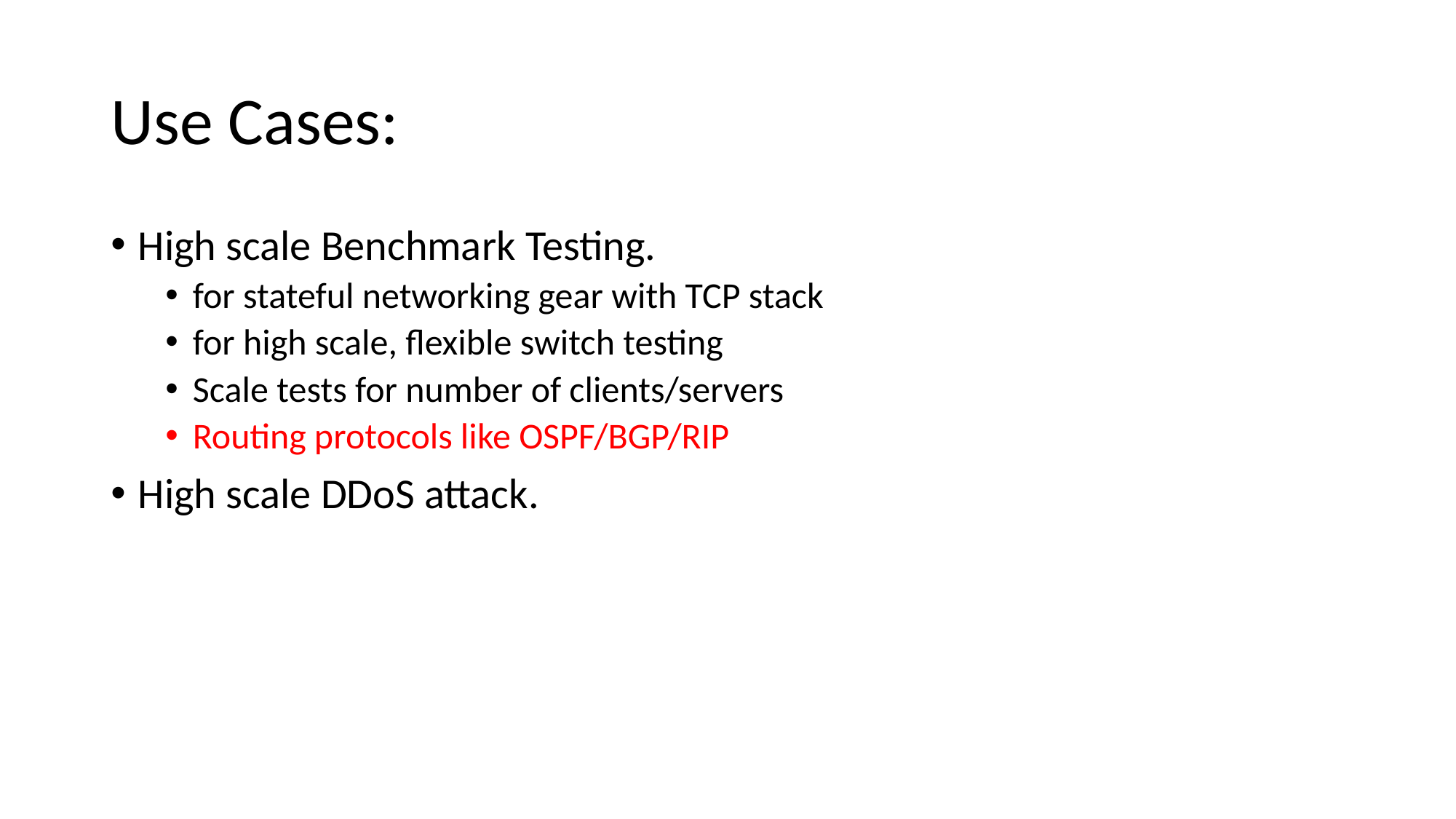

# Use Cases:
High scale Benchmark Testing.
for stateful networking gear with TCP stack
for high scale, flexible switch testing
Scale tests for number of clients/servers
Routing protocols like OSPF/BGP/RIP
High scale DDoS attack.